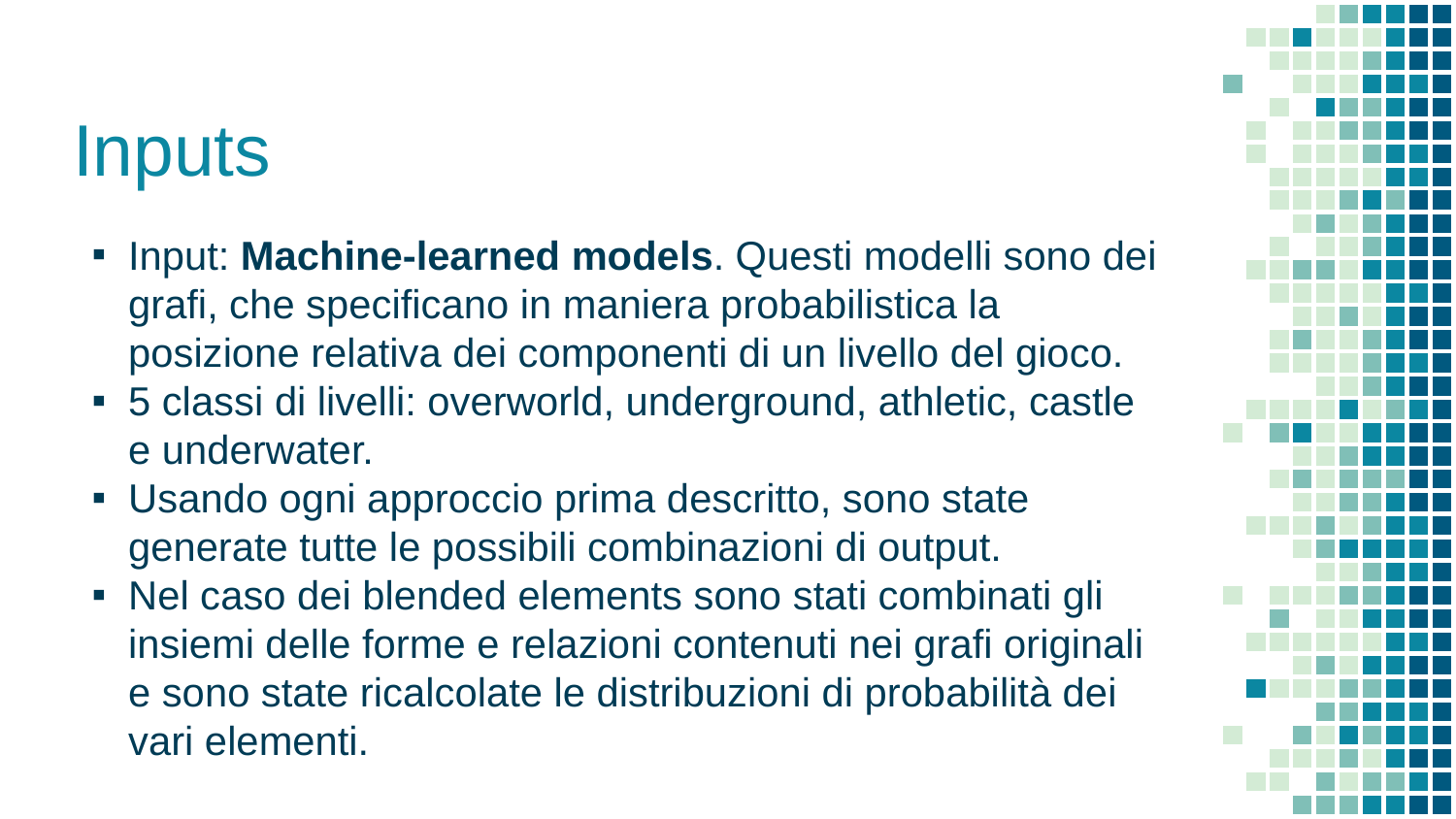

# Inputs
Input: Machine-learned models. Questi modelli sono dei grafi, che specificano in maniera probabilistica la posizione relativa dei componenti di un livello del gioco.
5 classi di livelli: overworld, underground, athletic, castle e underwater.
Usando ogni approccio prima descritto, sono state generate tutte le possibili combinazioni di output.
Nel caso dei blended elements sono stati combinati gli insiemi delle forme e relazioni contenuti nei grafi originali e sono state ricalcolate le distribuzioni di probabilità dei vari elementi.